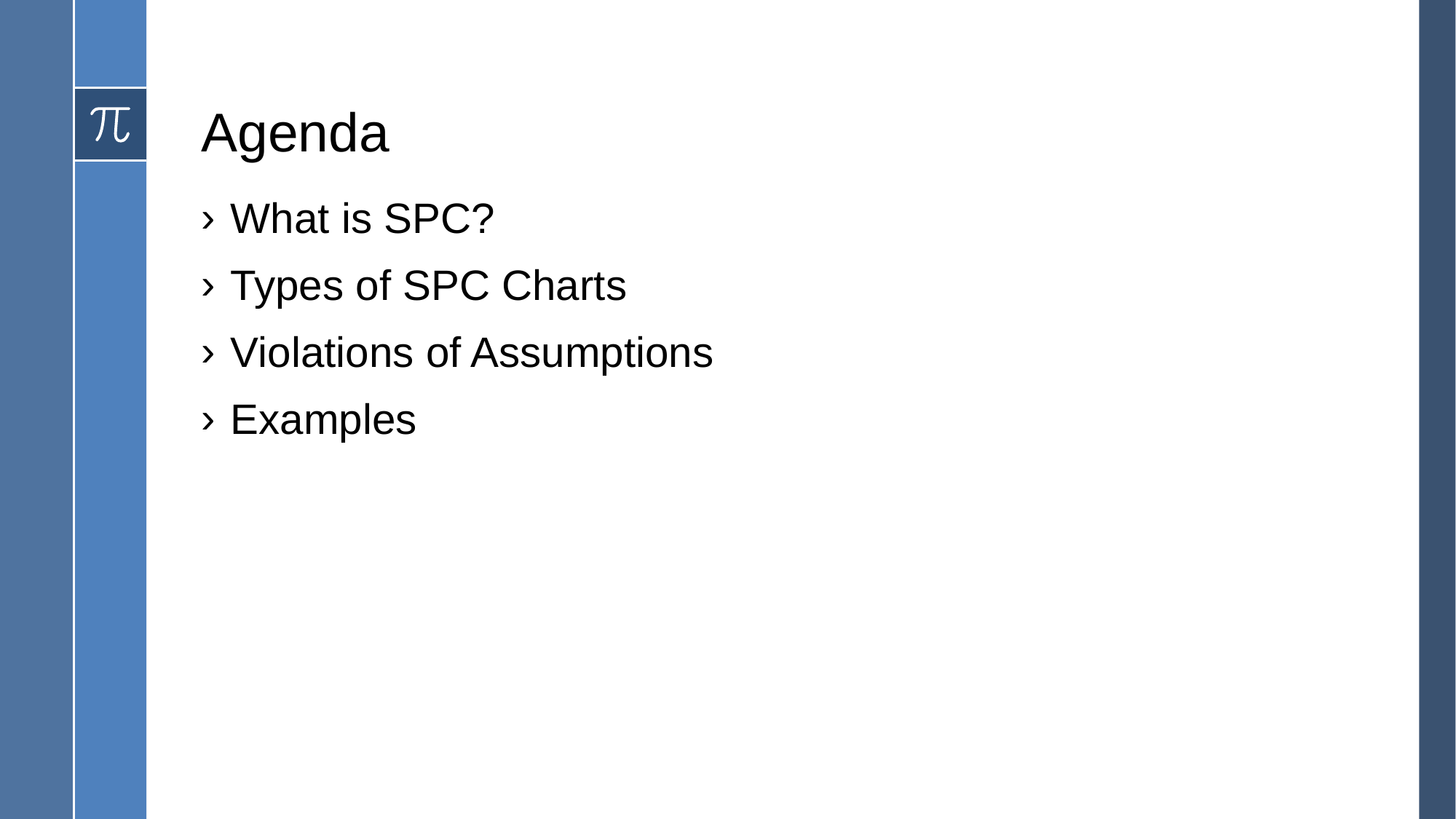

# Agenda
What is SPC?
Types of SPC Charts
Violations of Assumptions
Examples